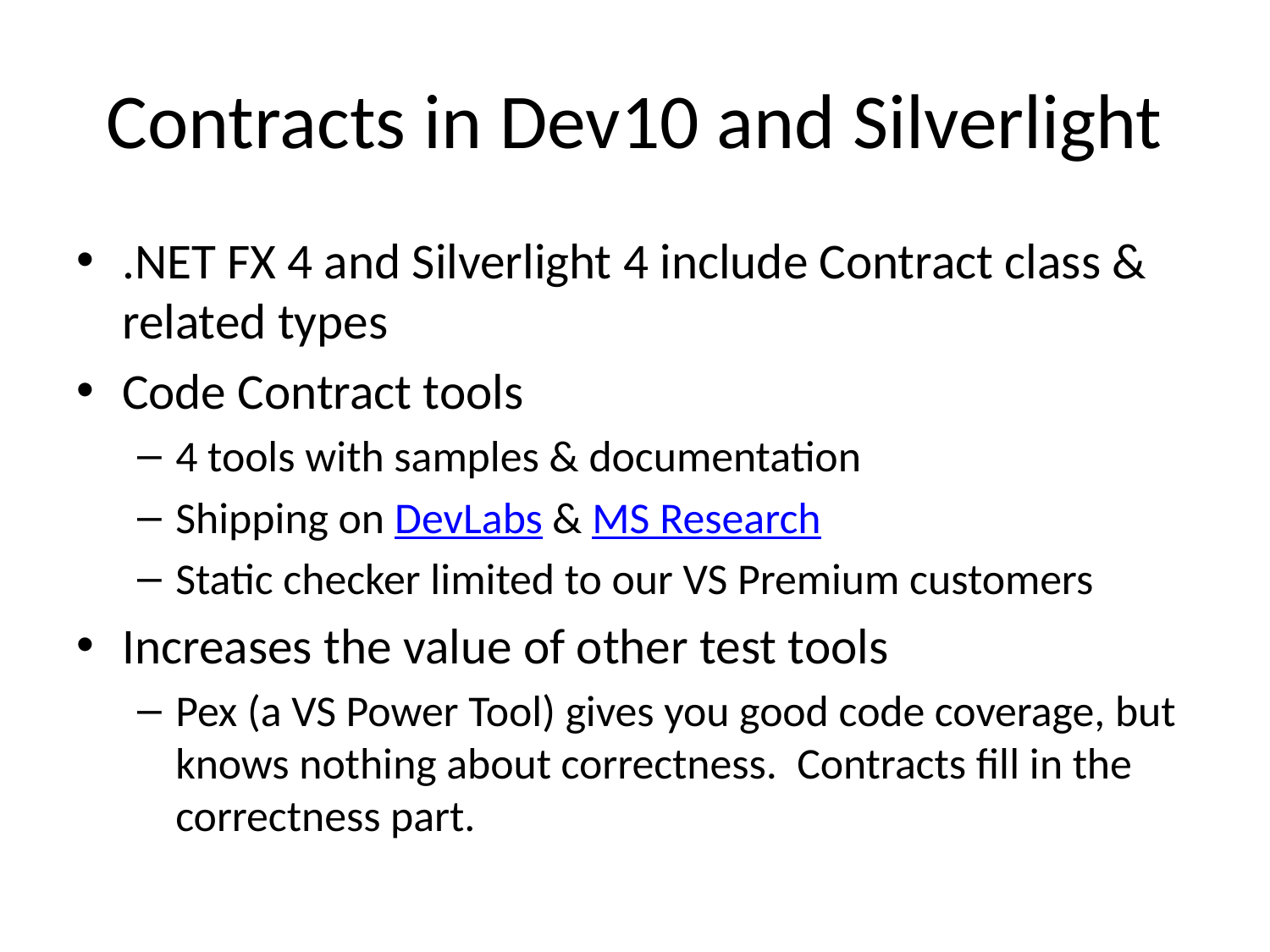

# Contracts in Dev10 and Silverlight
.NET FX 4 and Silverlight 4 include Contract class & related types
Code Contract tools
4 tools with samples & documentation
Shipping on DevLabs & MS Research
Static checker limited to our VS Premium customers
Increases the value of other test tools
Pex (a VS Power Tool) gives you good code coverage, but knows nothing about correctness.  Contracts fill in the correctness part.